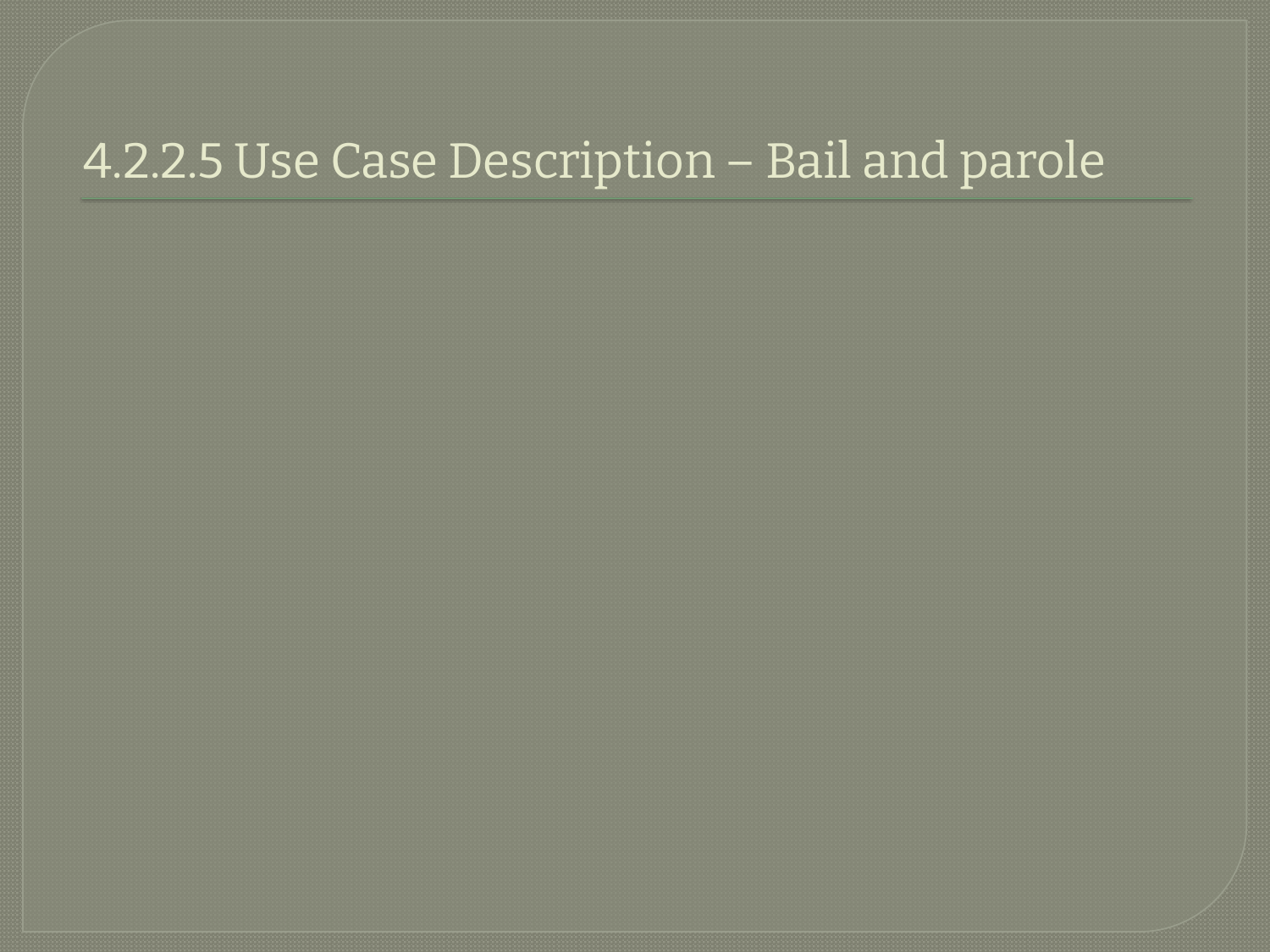

# 4.2.2.5 Use Case Description – Bail and parole